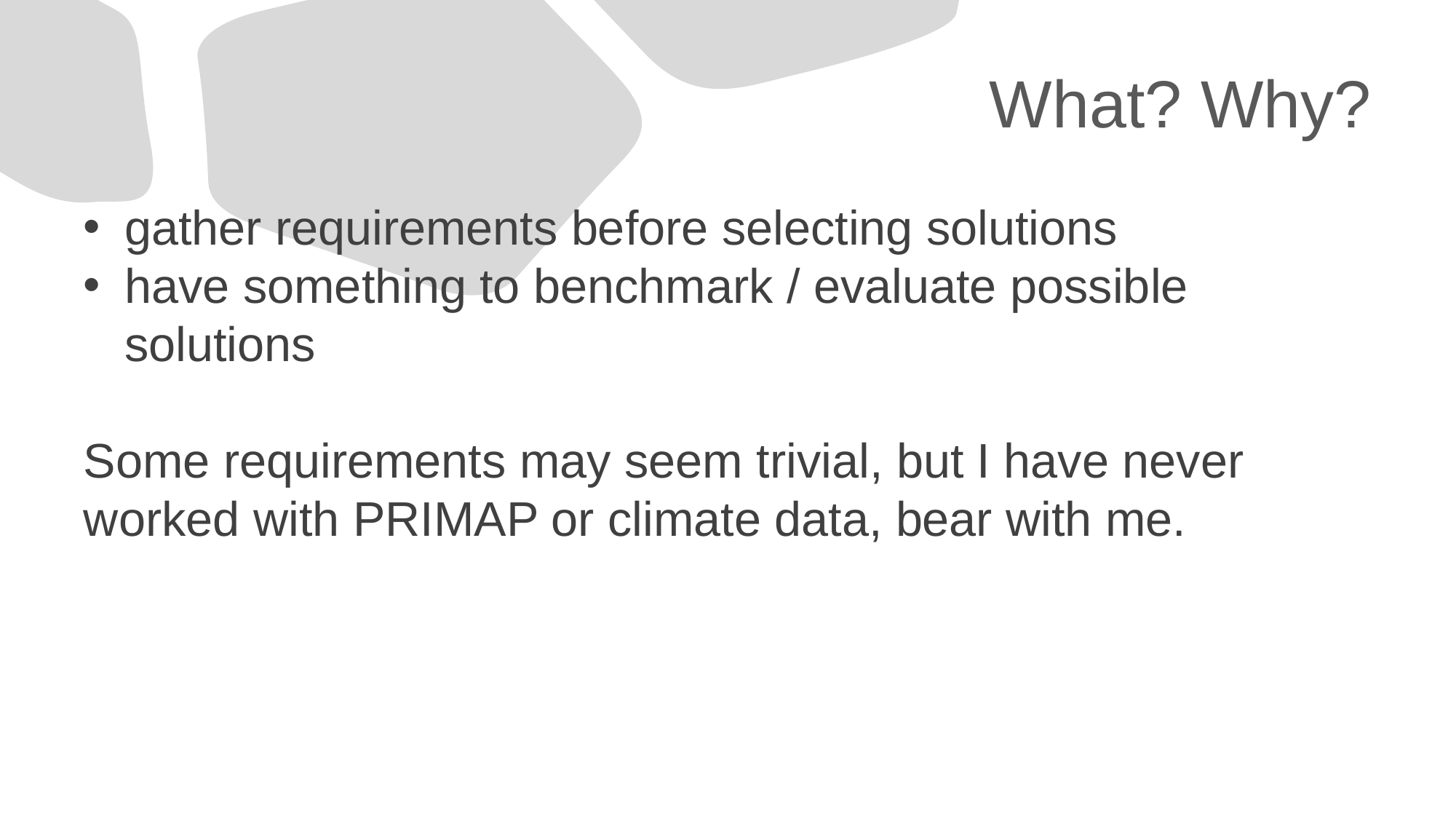

# What? Why?
gather requirements before selecting solutions
have something to benchmark / evaluate possible solutions

Some requirements may seem trivial, but I have never worked with PRIMAP or climate data, bear with me.